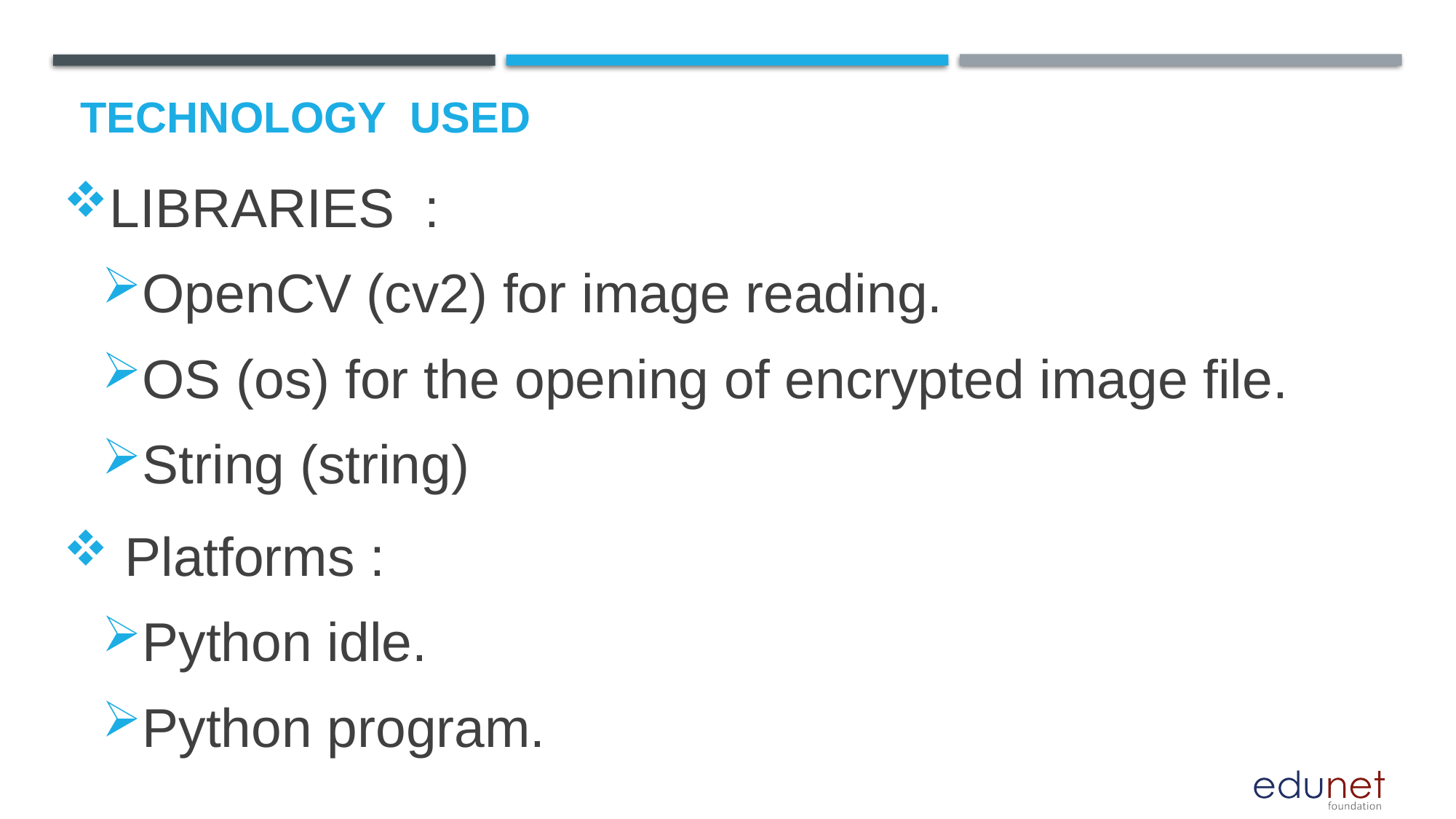

# Technology  used
LIBRARIES  :
OpenCV (cv2) for image reading.
OS (os) for the opening of encrypted image file.
String (string)
 Platforms :
Python idle.
Python program.